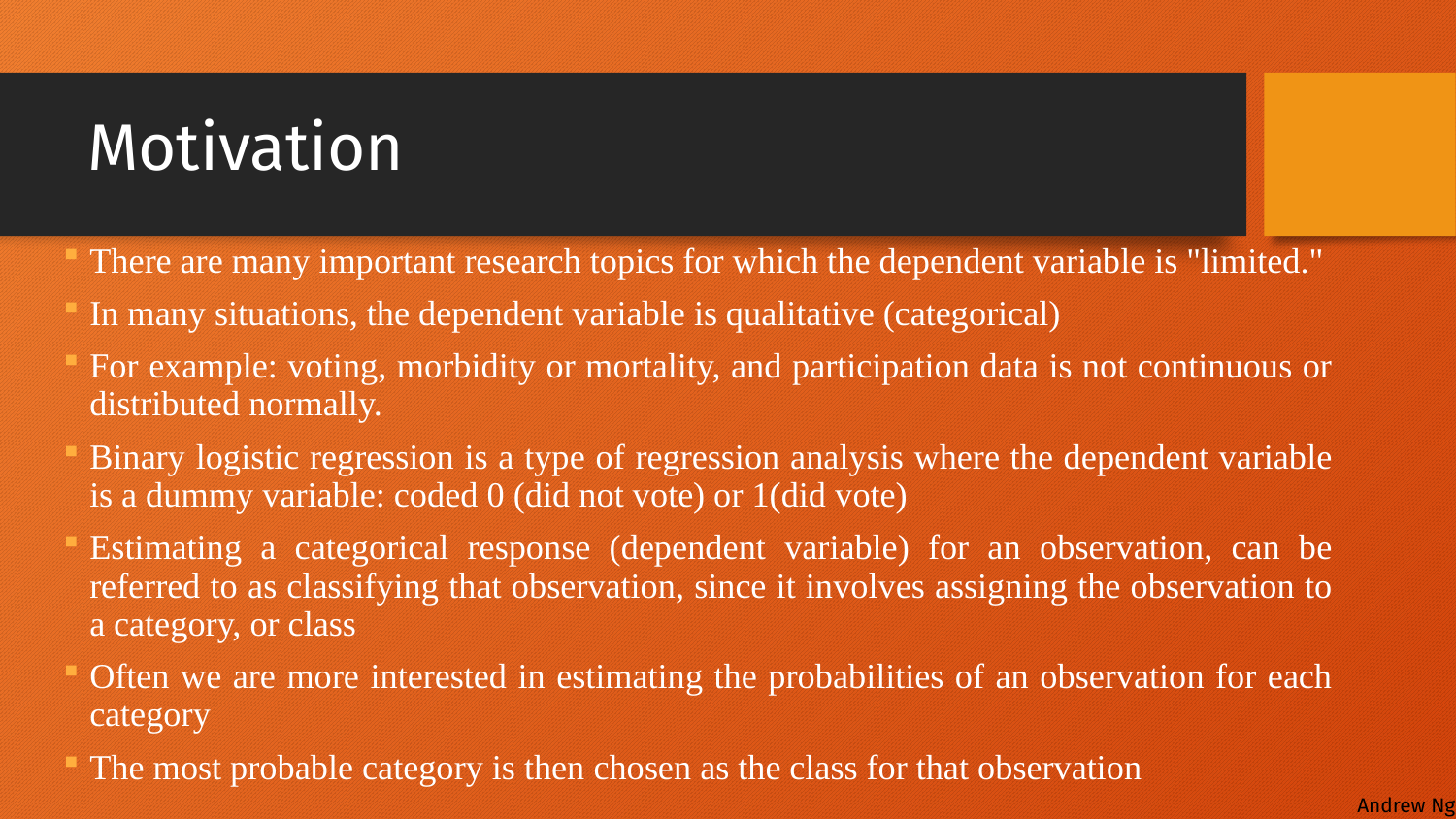

# Motivation
There are many important research topics for which the dependent variable is "limited."
In many situations, the dependent variable is qualitative (categorical)
For example: voting, morbidity or mortality, and participation data is not continuous or distributed normally.
Binary logistic regression is a type of regression analysis where the dependent variable is a dummy variable: coded 0 (did not vote) or 1(did vote)
Estimating a categorical response (dependent variable) for an observation, can be referred to as classifying that observation, since it involves assigning the observation to a category, or class
Often we are more interested in estimating the probabilities of an observation for each category
The most probable category is then chosen as the class for that observation